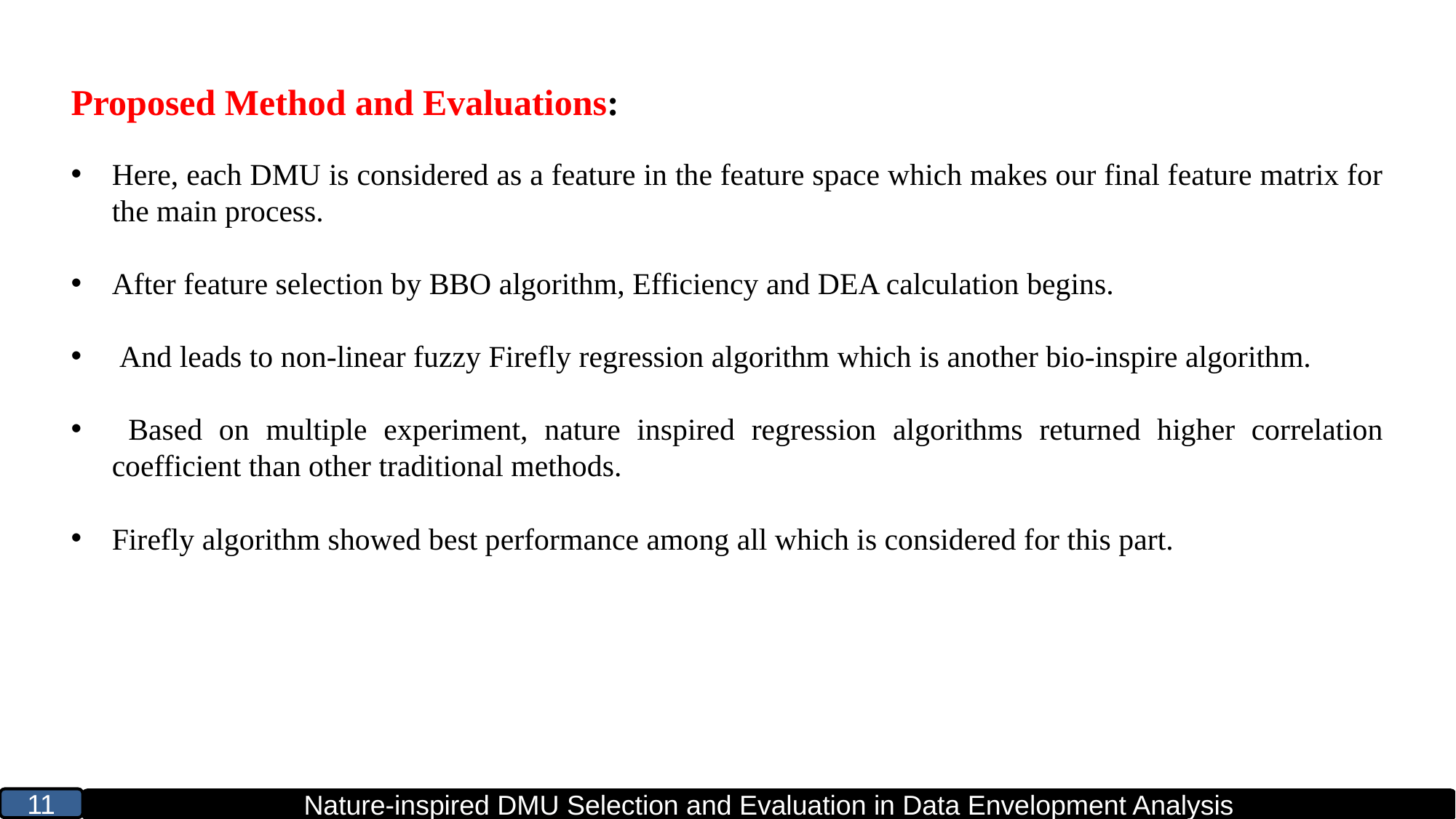

Proposed Method and Evaluations:

Here, each DMU is considered as a feature in the feature space which makes our final feature matrix for the main process.

After feature selection by BBO algorithm, Efficiency and DEA calculation begins.

 And leads to non-linear fuzzy Firefly regression algorithm which is another bio-inspire algorithm.

 Based on multiple experiment, nature inspired regression algorithms returned higher correlation coefficient than other traditional methods.

Firefly algorithm showed best performance among all which is considered for this part.
11
Nature-inspired DMU Selection and Evaluation in Data Envelopment Analysis